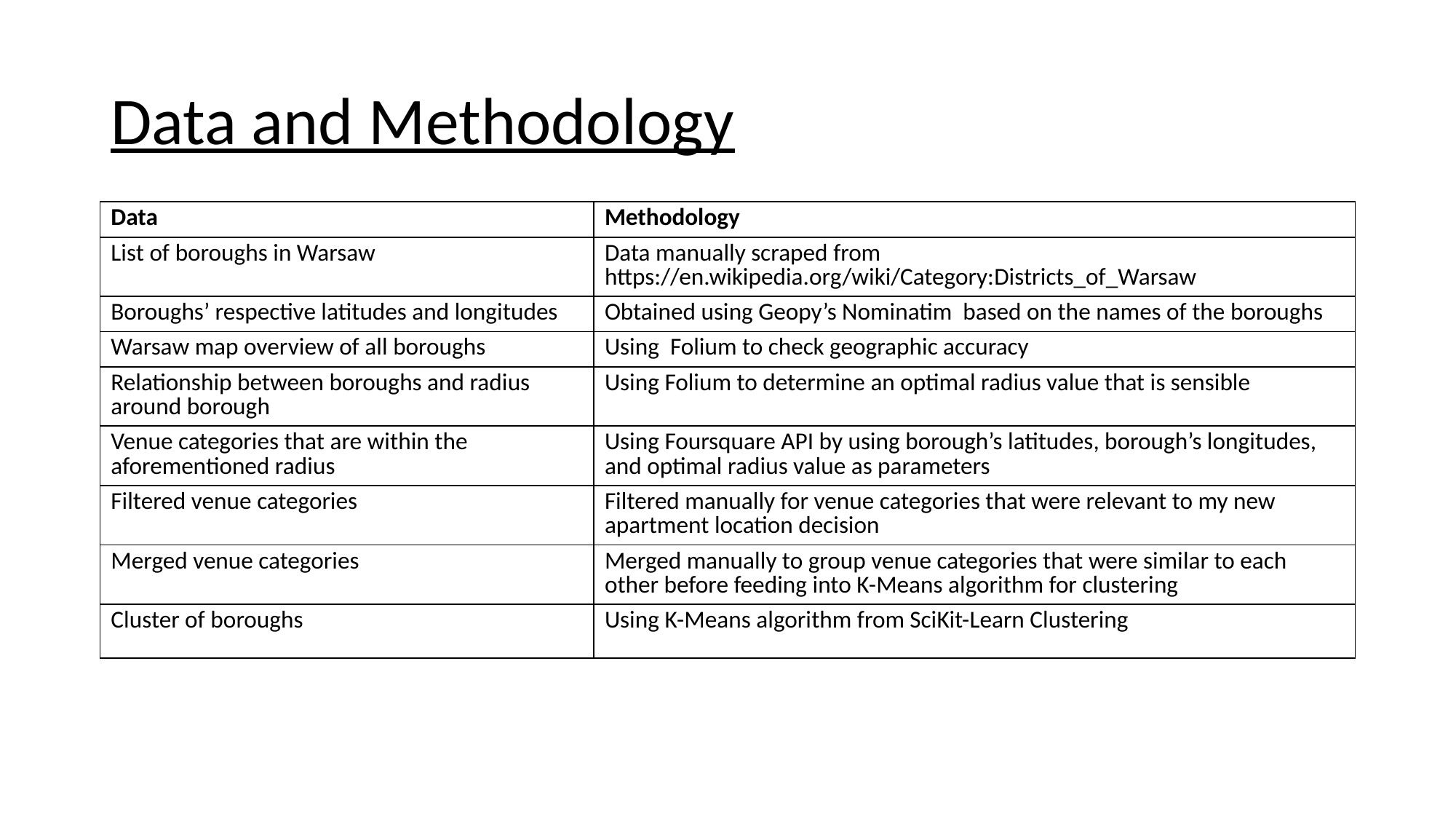

# Data and Methodology
| Data | Methodology |
| --- | --- |
| List of boroughs in Warsaw | Data manually scraped from https://en.wikipedia.org/wiki/Category:Districts\_of\_Warsaw |
| Boroughs’ respective latitudes and longitudes | Obtained using Geopy’s Nominatim based on the names of the boroughs |
| Warsaw map overview of all boroughs | Using Folium to check geographic accuracy |
| Relationship between boroughs and radius around borough | Using Folium to determine an optimal radius value that is sensible |
| Venue categories that are within the aforementioned radius | Using Foursquare API by using borough’s latitudes, borough’s longitudes, and optimal radius value as parameters |
| Filtered venue categories | Filtered manually for venue categories that were relevant to my new apartment location decision |
| Merged venue categories | Merged manually to group venue categories that were similar to each other before feeding into K-Means algorithm for clustering |
| Cluster of boroughs | Using K-Means algorithm from SciKit-Learn Clustering |